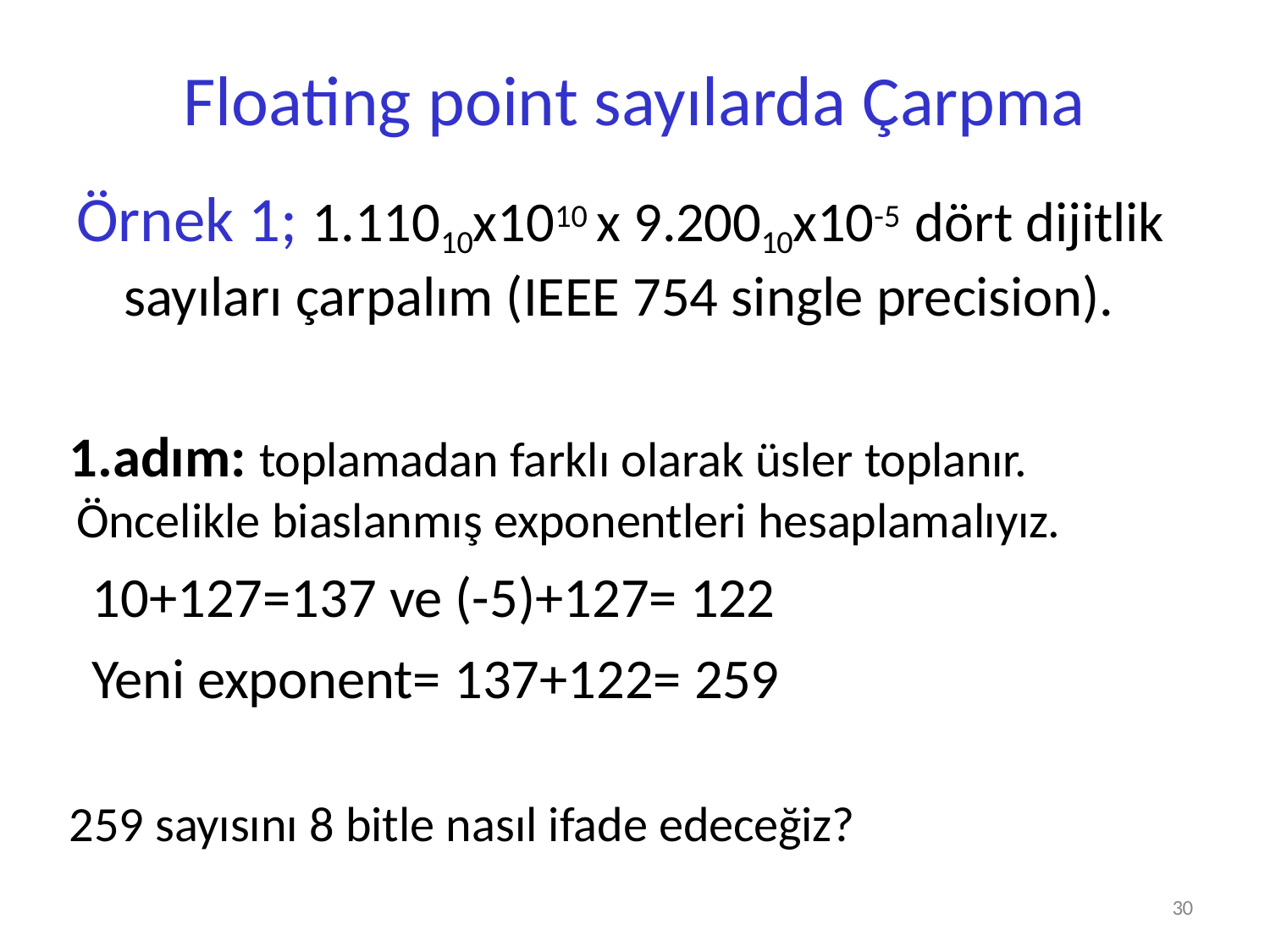

# Floating point sayılarda Çarpma
Örnek 1; 1.11010x1010 x 9.20010x10-5 dört dijitlik sayıları çarpalım (IEEE 754 single precision).

1.adım: toplamadan farklı olarak üsler toplanır.
Öncelikle biaslanmış exponentleri hesaplamalıyız.
10+127=137 ve (-5)+127= 122
Yeni exponent= 137+122= 259

259 sayısını 8 bitle nasıl ifade edeceğiz?
30